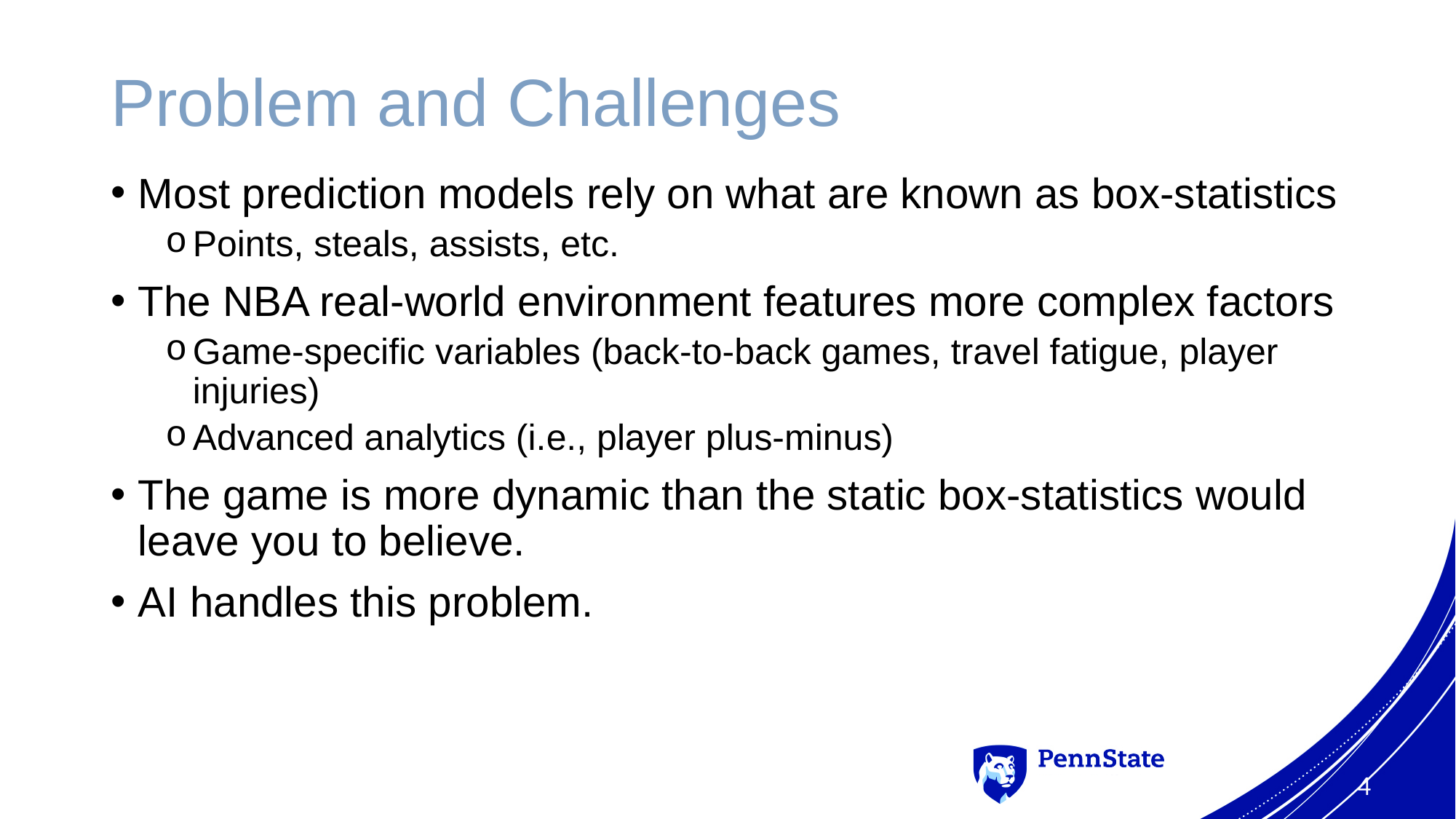

# Problem and Challenges
Most prediction models rely on what are known as box-statistics
Points, steals, assists, etc.
The NBA real-world environment features more complex factors
Game-specific variables (back-to-back games, travel fatigue, player injuries)
Advanced analytics (i.e., player plus-minus)
The game is more dynamic than the static box-statistics would leave you to believe.
AI handles this problem.